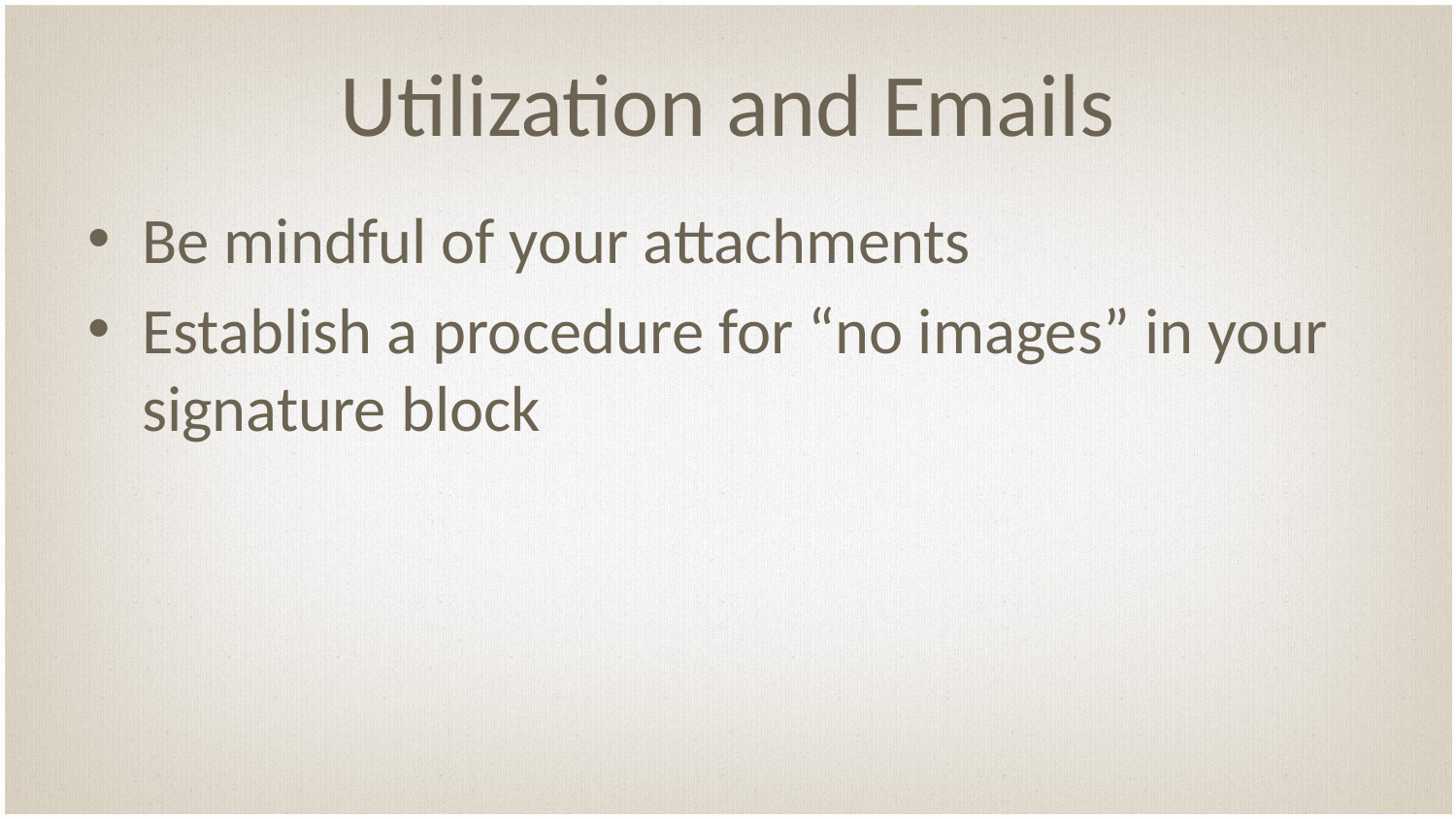

# Utilization and Emails
Be mindful of your attachments
Establish a procedure for “no images” in your signature block